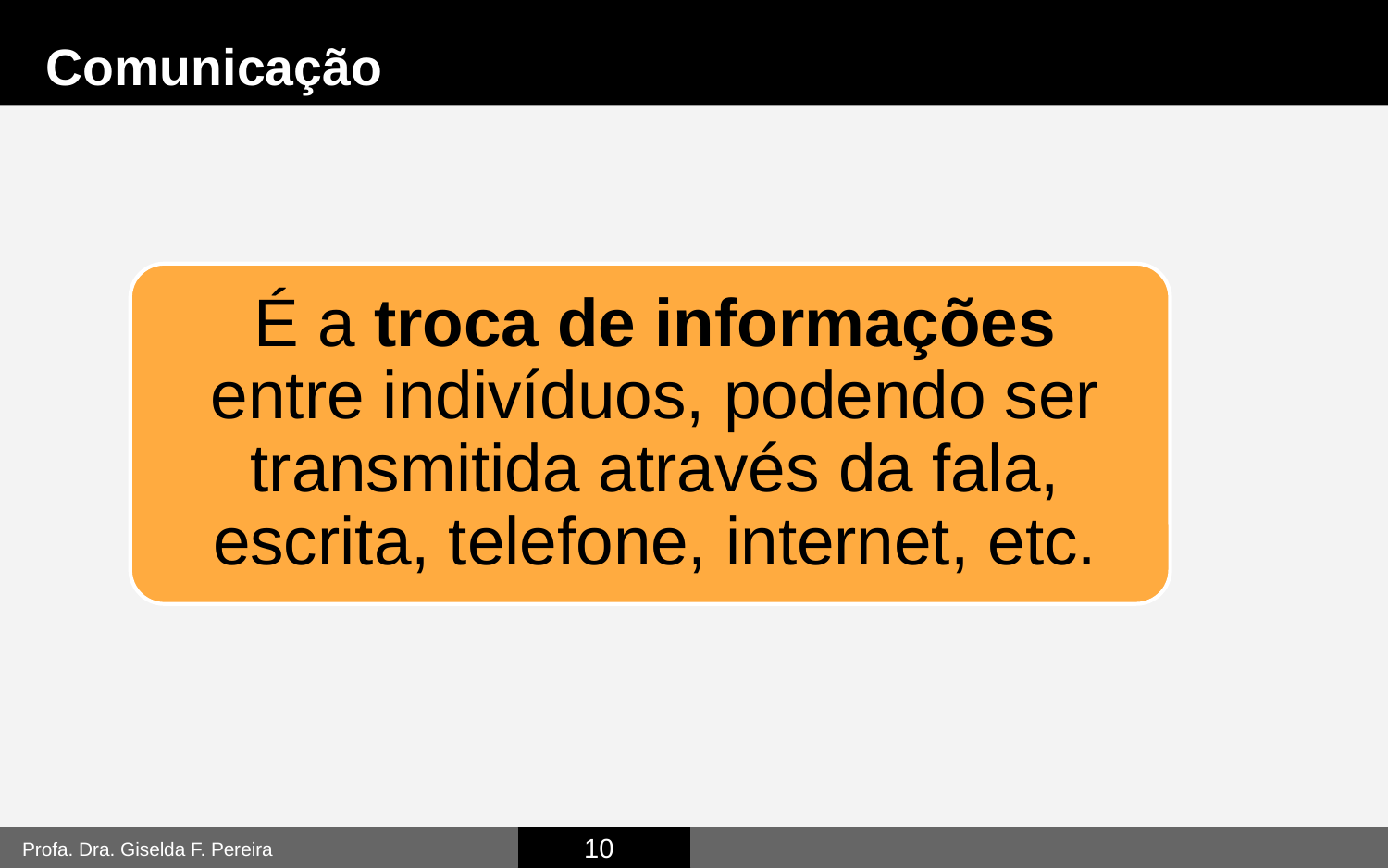

Comunicação
É a troca de informações entre indivíduos, podendo ser transmitida através da fala, escrita, telefone, internet, etc.
10